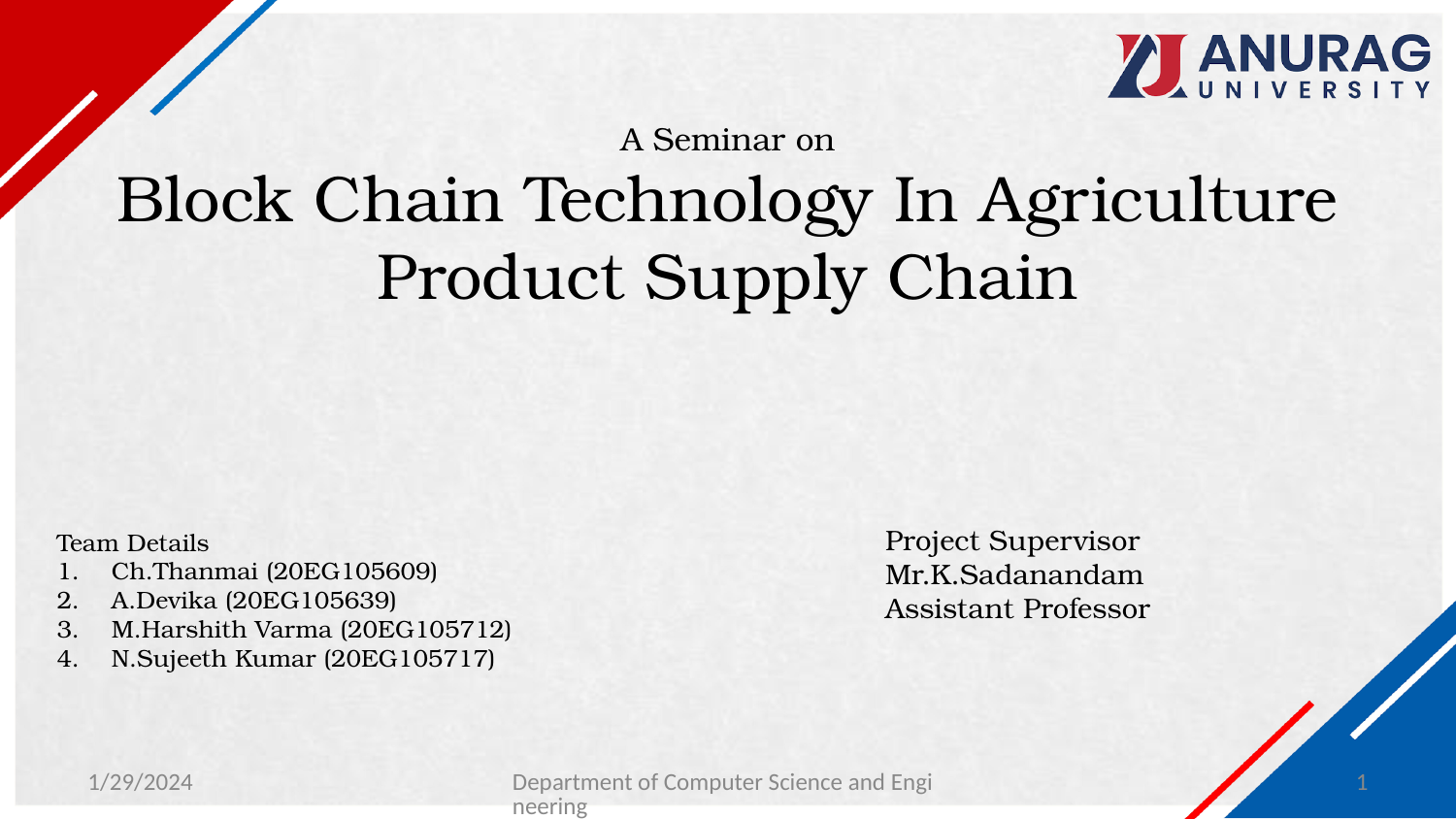

# A Seminar on Block Chain Technology In Agriculture Product Supply Chain

Project Supervisor
Mr.K.Sadanandam
Assistant Professor
Team Details
Ch.Thanmai (20EG105609)
A.Devika (20EG105639)
M.Harshith Varma (20EG105712)
N.Sujeeth Kumar (20EG105717)
1/29/2024
Department of Computer Science and Engineering
1